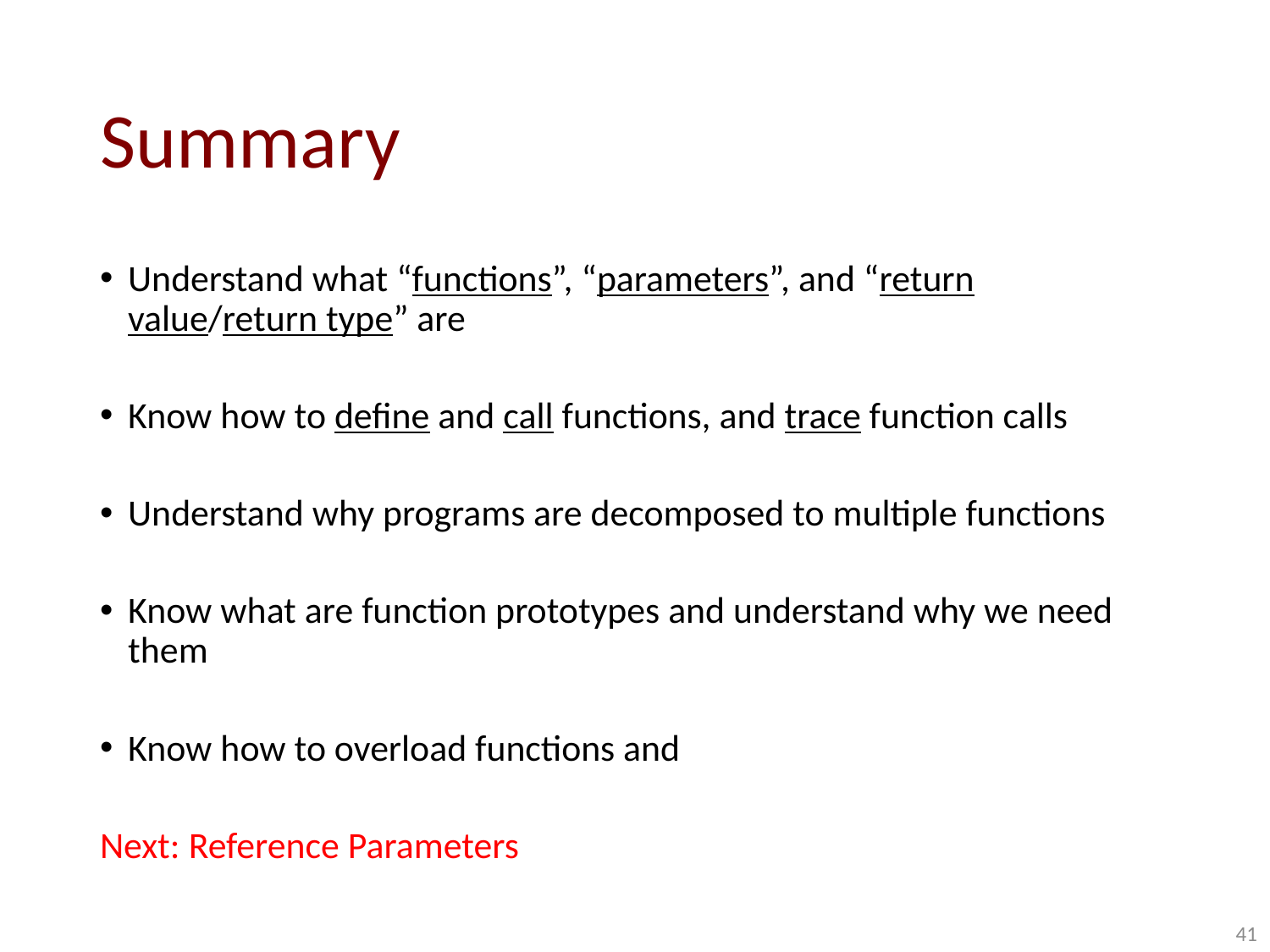

# Summary
Understand what “functions”, “parameters”, and “return value/return type” are

Know how to define and call functions, and trace function calls

Understand why programs are decomposed to multiple functions

Know what are function prototypes and understand why we need them

Know how to overload functions and

Next: Reference Parameters

41